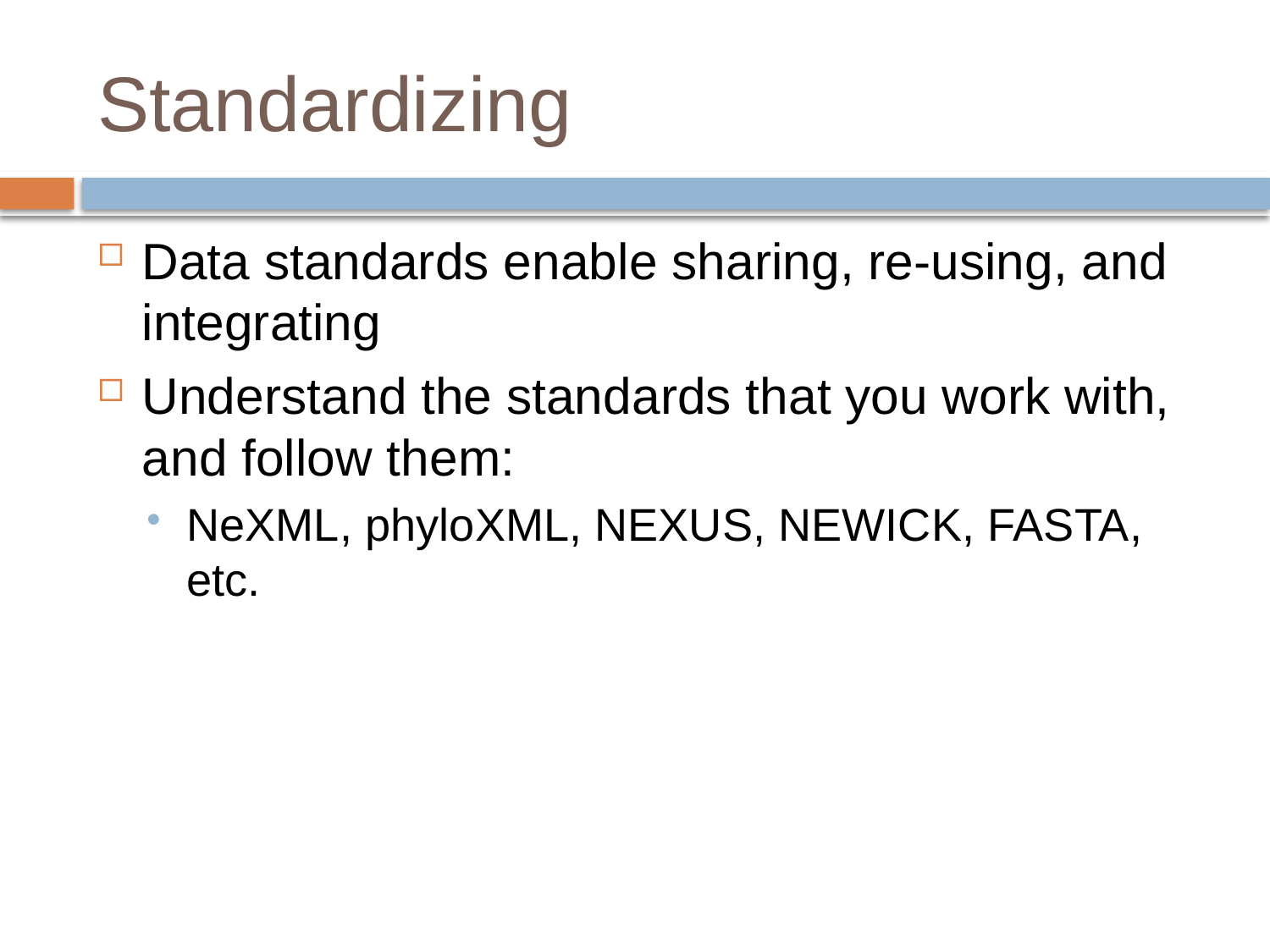

# Standardizing
Data standards enable sharing, re-using, and integrating
Understand the standards that you work with, and follow them:
NeXML, phyloXML, NEXUS, NEWICK, FASTA, etc.